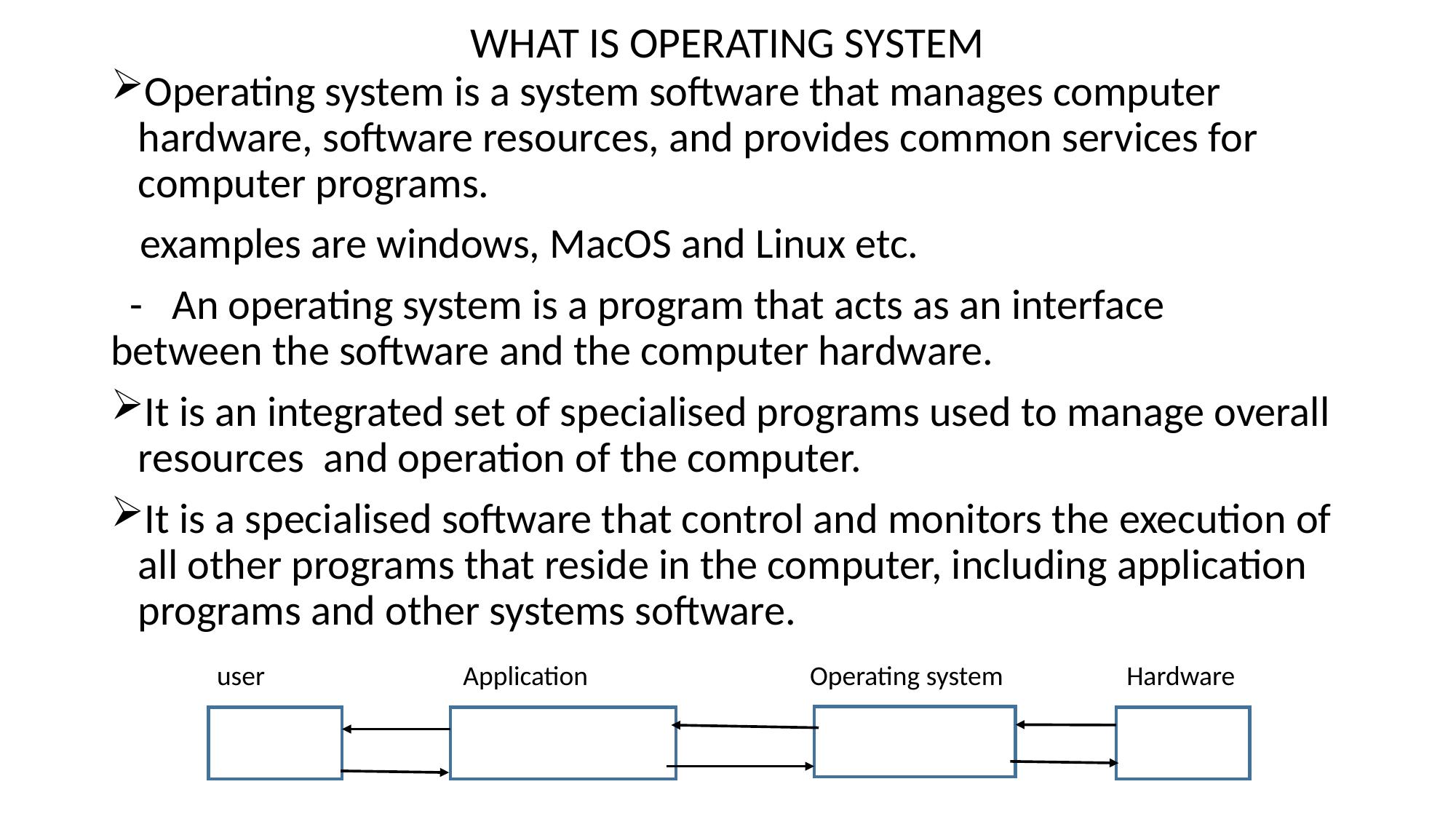

# WHAT IS OPERATING SYSTEM
Operating system is a system software that manages computer hardware, software resources, and provides common services for computer programs.
   examples are windows, MacOS and Linux etc.
  -   An operating system is a program that acts as an interface 	between the software and the computer hardware.
It is an integrated set of specialised programs used to manage overall resources  and operation of the computer.
It is a specialised software that control and monitors the execution of all other programs that reside in the computer, including application programs and other systems software.
           user              	    Application                                    Operating system                    Hardware